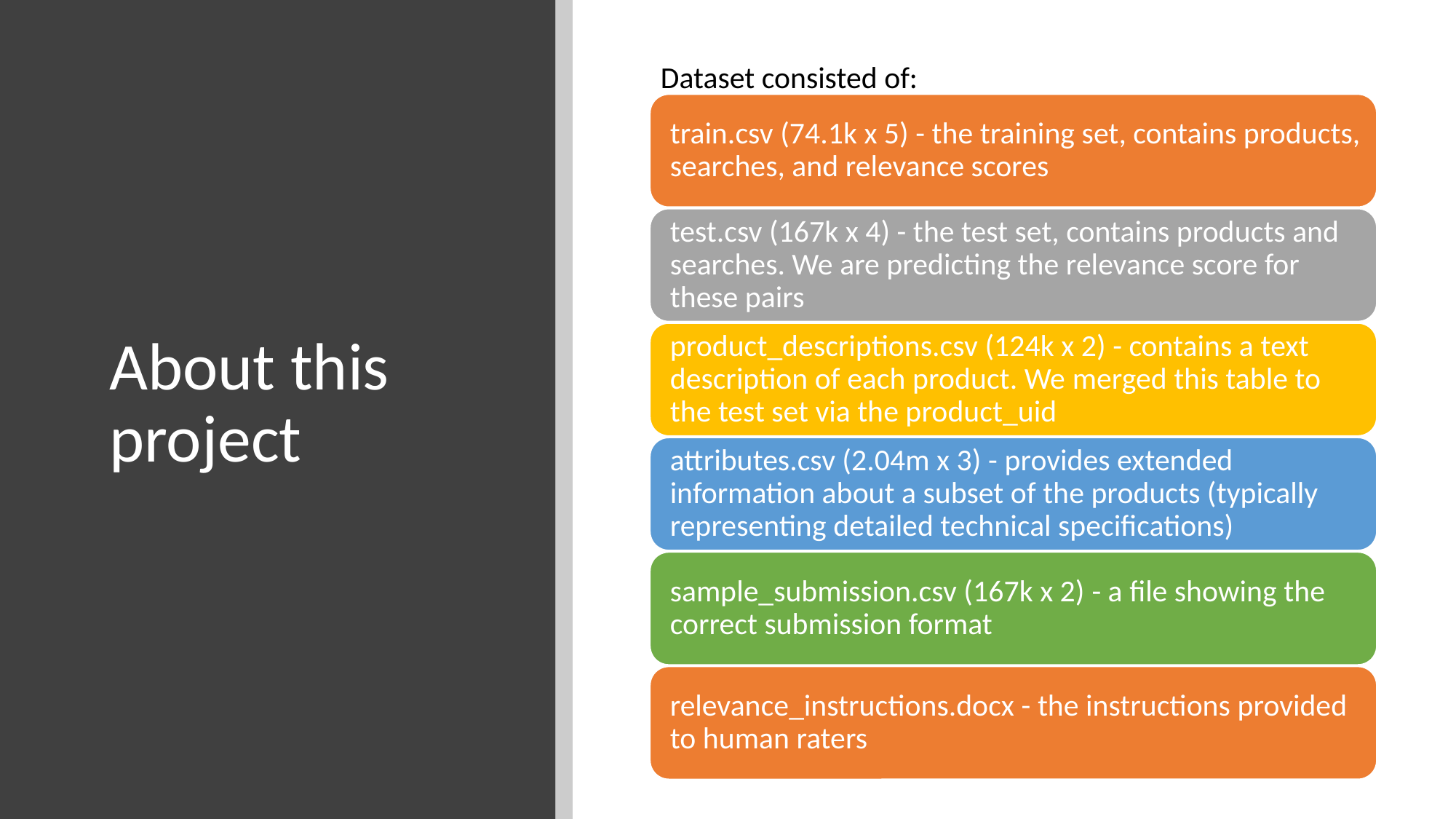

Dataset consisted of:

# About this project
train.csv (74.1k x 5) - the training set, contains products, searches, and relevance scores
test.csv (167k x 4) - the test set, contains products and searches. We are predicting the relevance score for these pairs
product_descriptions.csv (124k x 2) - contains a text description of each product. We merged this table to the test set via the product_uid
attributes.csv (2.04m x 3) - provides extended information about a subset of the products (typically representing detailed technical specifications)
sample_submission.csv (167k x 2) - a file showing the correct submission format
relevance_instructions.docx - the instructions provided to human raters